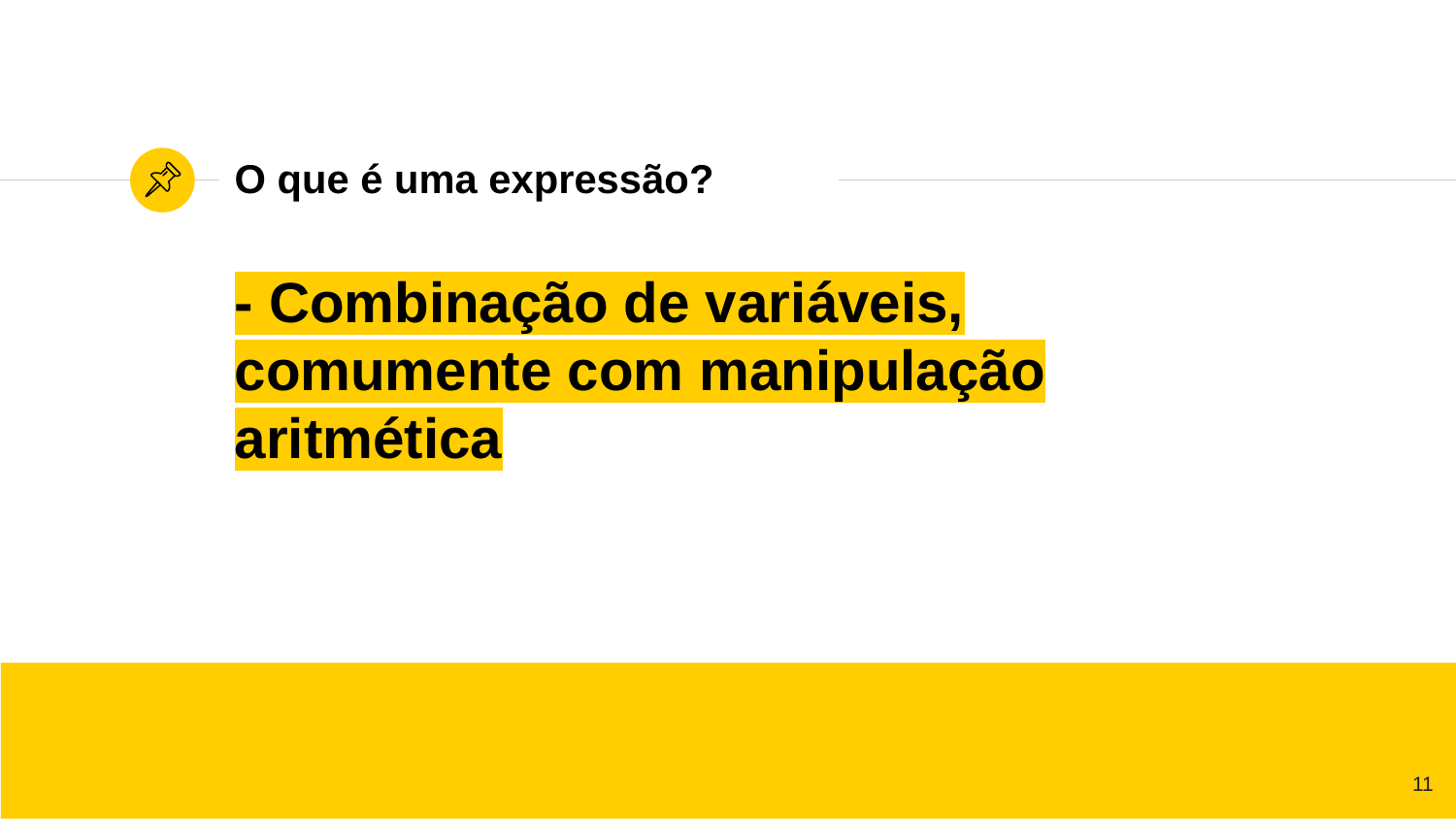

# O que é uma expressão?

- Combinação de variáveis, comumente com manipulação aritmética

11